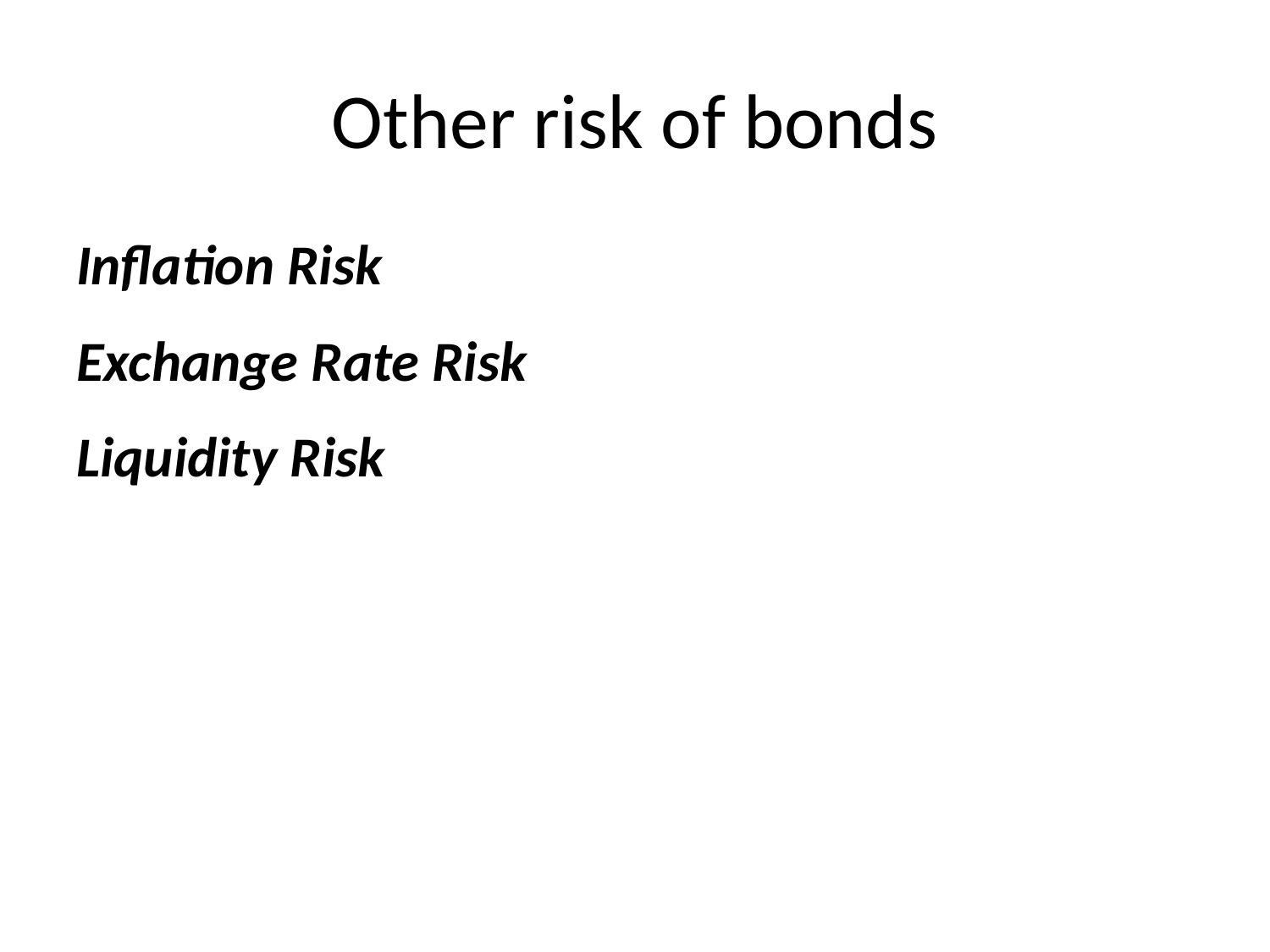

# Other risk of bonds
Inflation Risk
Exchange Rate Risk
Liquidity Risk